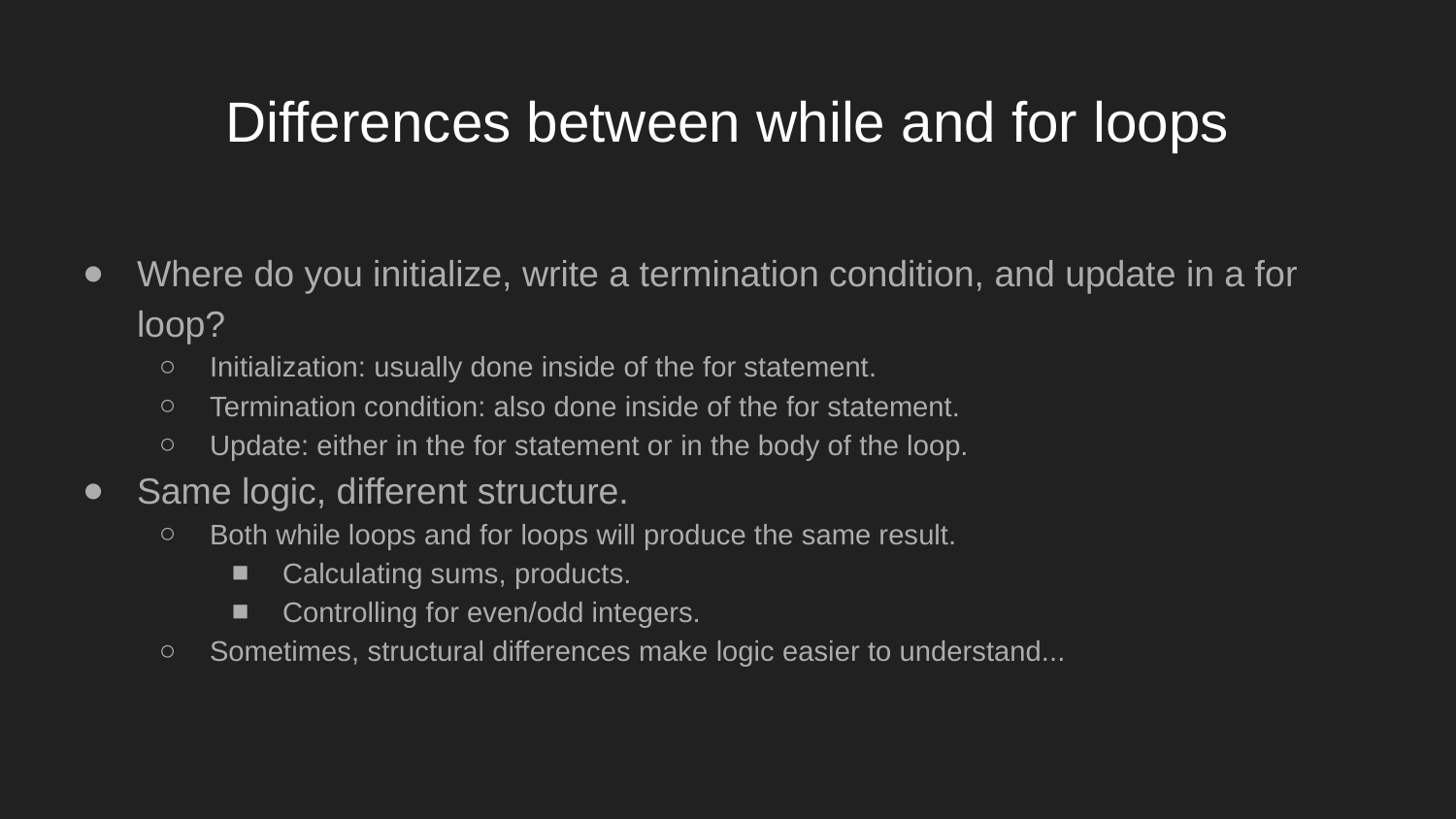

# Differences between while and for loops
Where do you initialize, write a termination condition, and update in a for loop?
Initialization: usually done inside of the for statement.
Termination condition: also done inside of the for statement.
Update: either in the for statement or in the body of the loop.
Same logic, different structure.
Both while loops and for loops will produce the same result.
Calculating sums, products.
Controlling for even/odd integers.
Sometimes, structural differences make logic easier to understand...